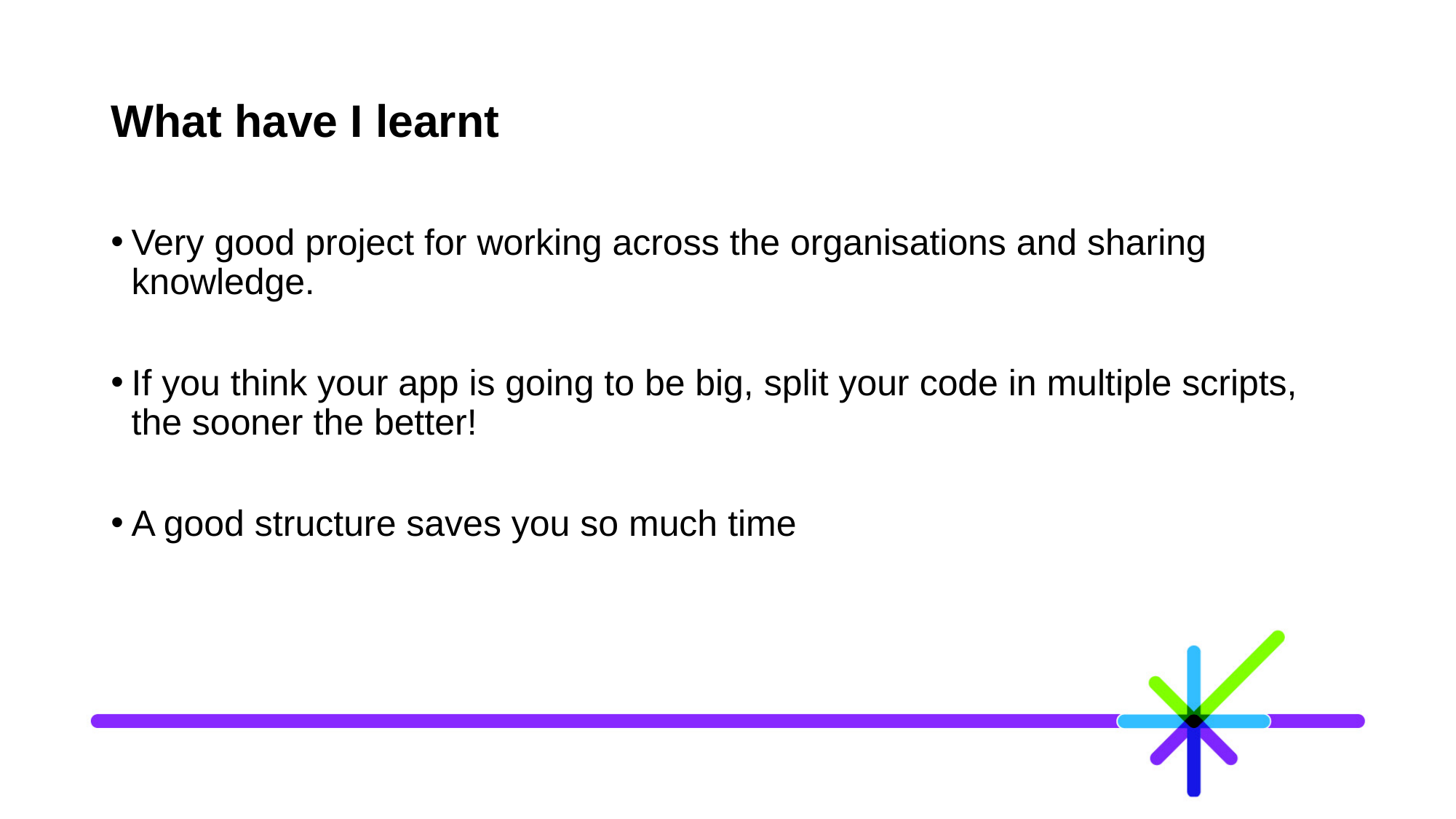

# What have I learnt
Very good project for working across the organisations and sharing knowledge.

If you think your app is going to be big, split your code in multiple scripts, the sooner the better!

A good structure saves you so much time